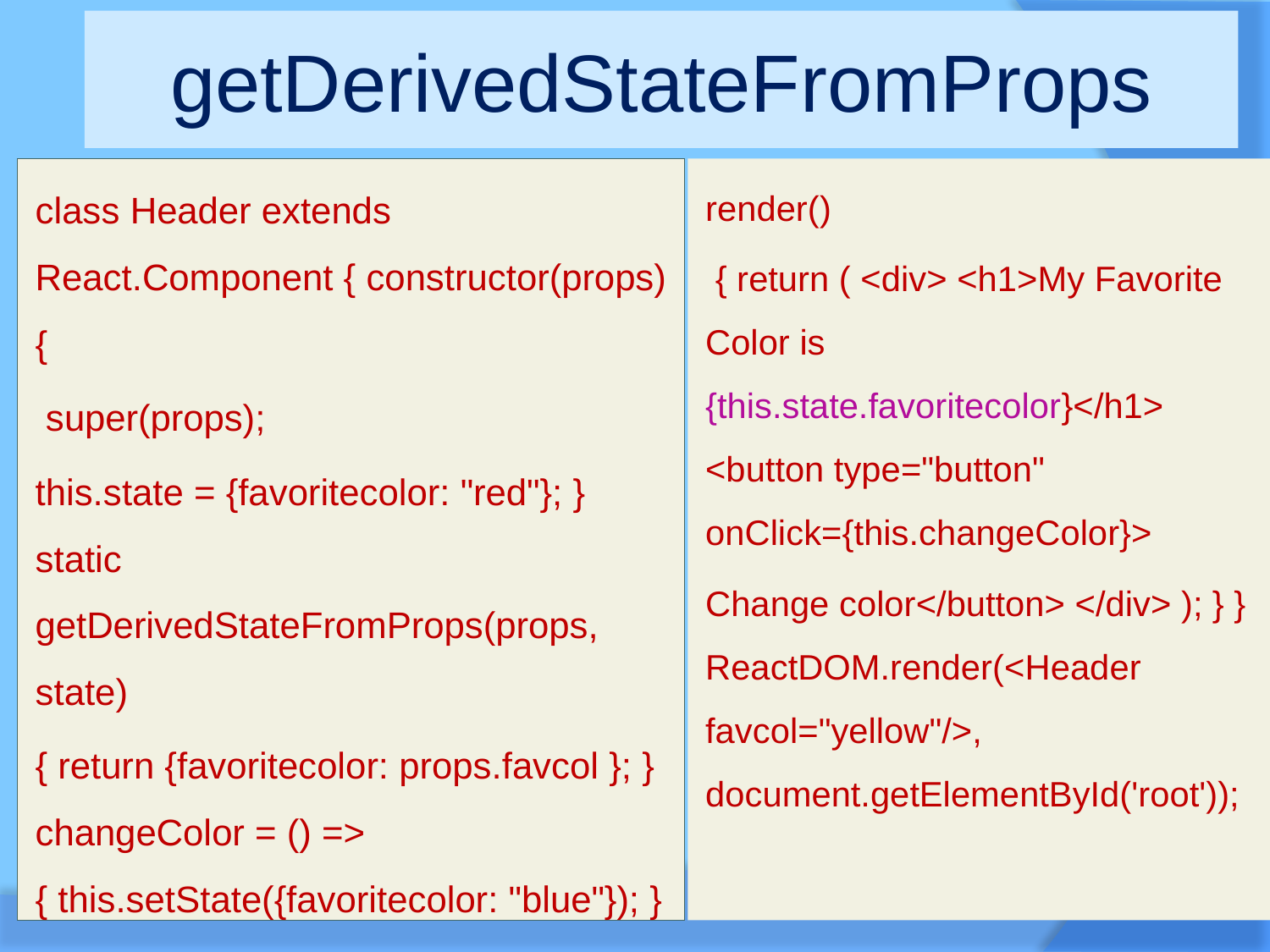

# getDerivedStateFromProps
class Header extends React.Component { constructor(props) {
 super(props);
this.state = {favoritecolor: "red"}; } static getDerivedStateFromProps(props, state)
{ return {favoritecolor: props.favcol }; } changeColor = () => { this.setState({favoritecolor: "blue"}); }
render()
 { return ( <div> <h1>My Favorite Color is {this.state.favoritecolor}</h1> <button type="button" onClick={this.changeColor}>
Change color</button> </div> ); } } ReactDOM.render(<Header favcol="yellow"/>, document.getElementById('root'));